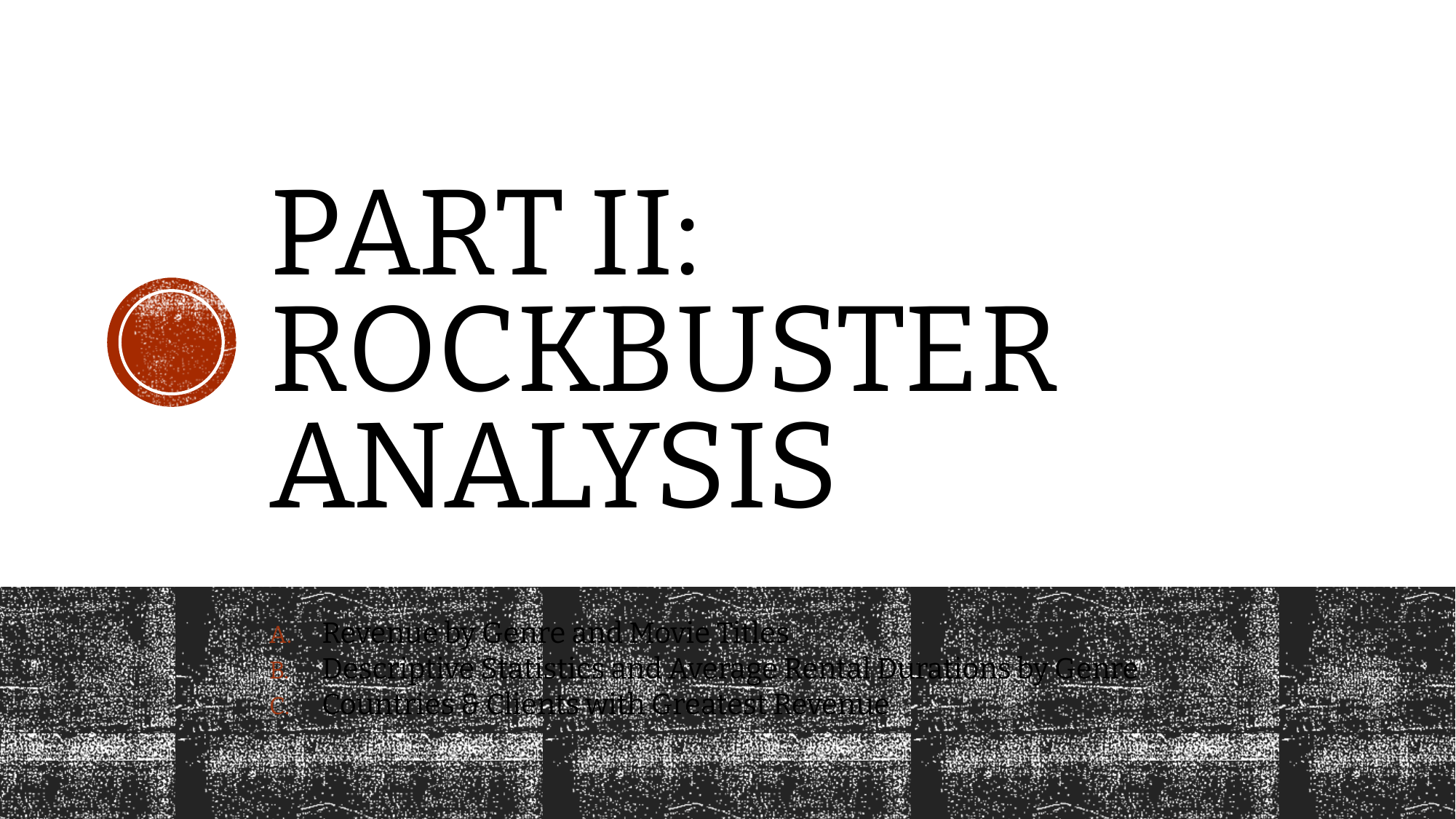

# Part II: rockbuster analysis

Revenue by Genre and Movie Titles
Descriptive Statistics and Average Rental Durations by Genre
Countries & Clients with Greatest Revenue